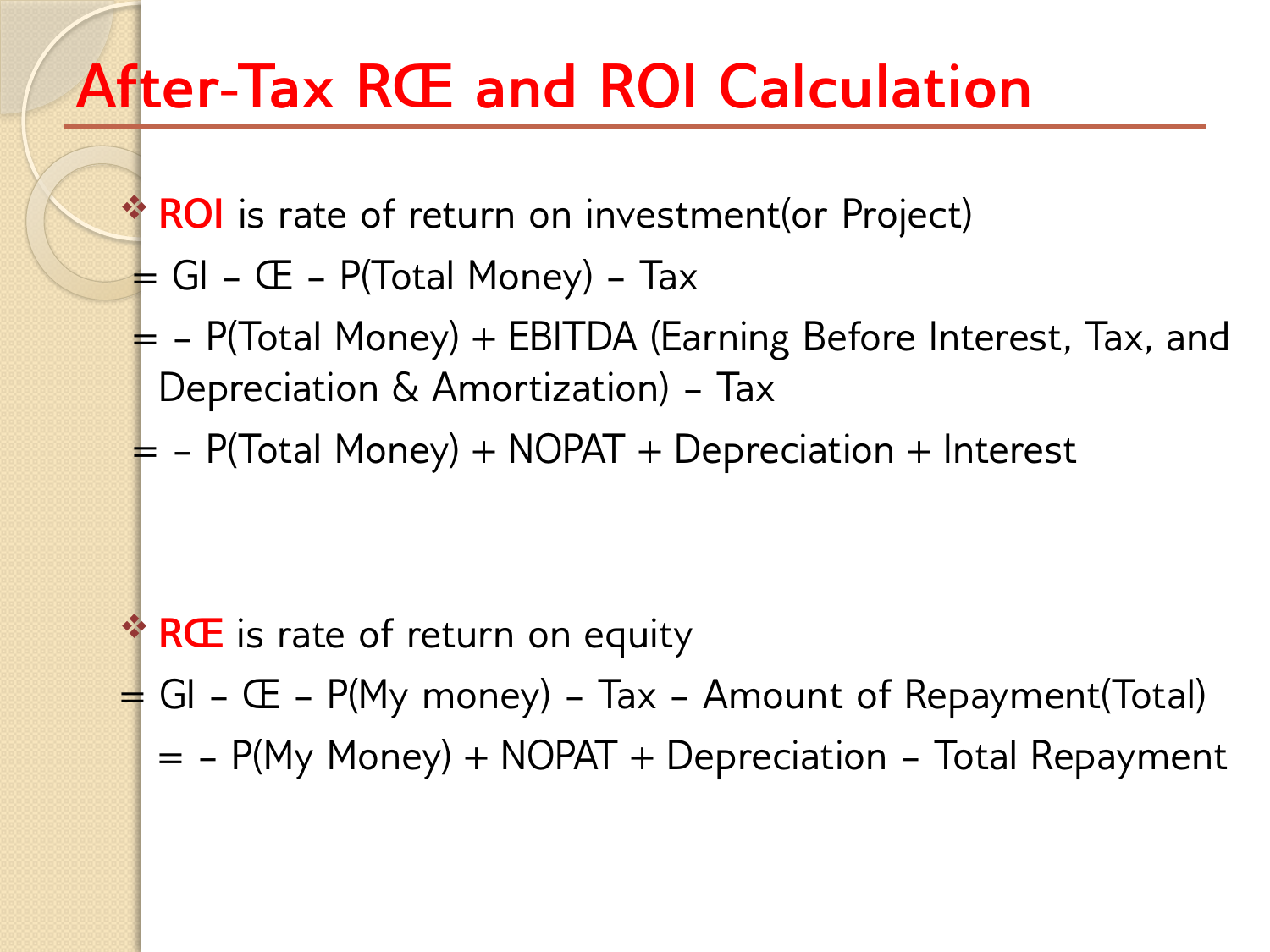

# After-Tax ROE and ROI Calculation
ROI is rate of return on investment(or Project)
 = GI – OE – P(Total Money) – Tax
 = – P(Total Money) + EBITDA (Earning Before Interest, Tax, and Depreciation & Amortization) – Tax
 = – P(Total Money) + NOPAT + Depreciation + Interest

ROE is rate of return on equity
= GI – OE – P(My money) – Tax – Amount of Repayment(Total)
   = – P(My Money) + NOPAT + Depreciation – Total Repayment